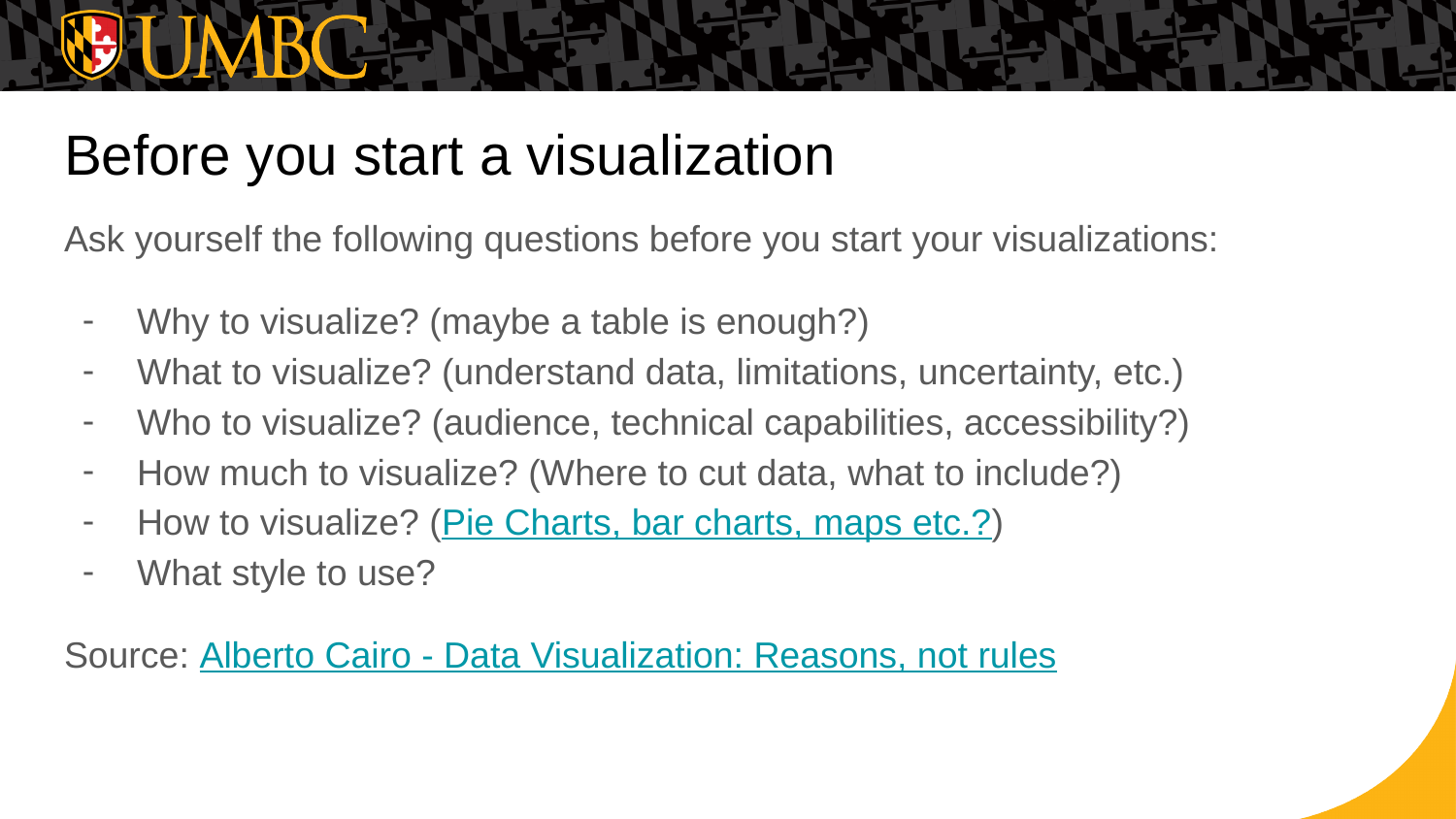

# Before you start a visualization

Ask yourself the following questions before you start your visualizations:
Why to visualize? (maybe a table is enough?)
What to visualize? (understand data, limitations, uncertainty, etc.)
Who to visualize? (audience, technical capabilities, accessibility?)
How much to visualize? (Where to cut data, what to include?)
How to visualize? (Pie Charts, bar charts, maps etc.?)
What style to use?
Source: Alberto Cairo - Data Visualization: Reasons, not rules